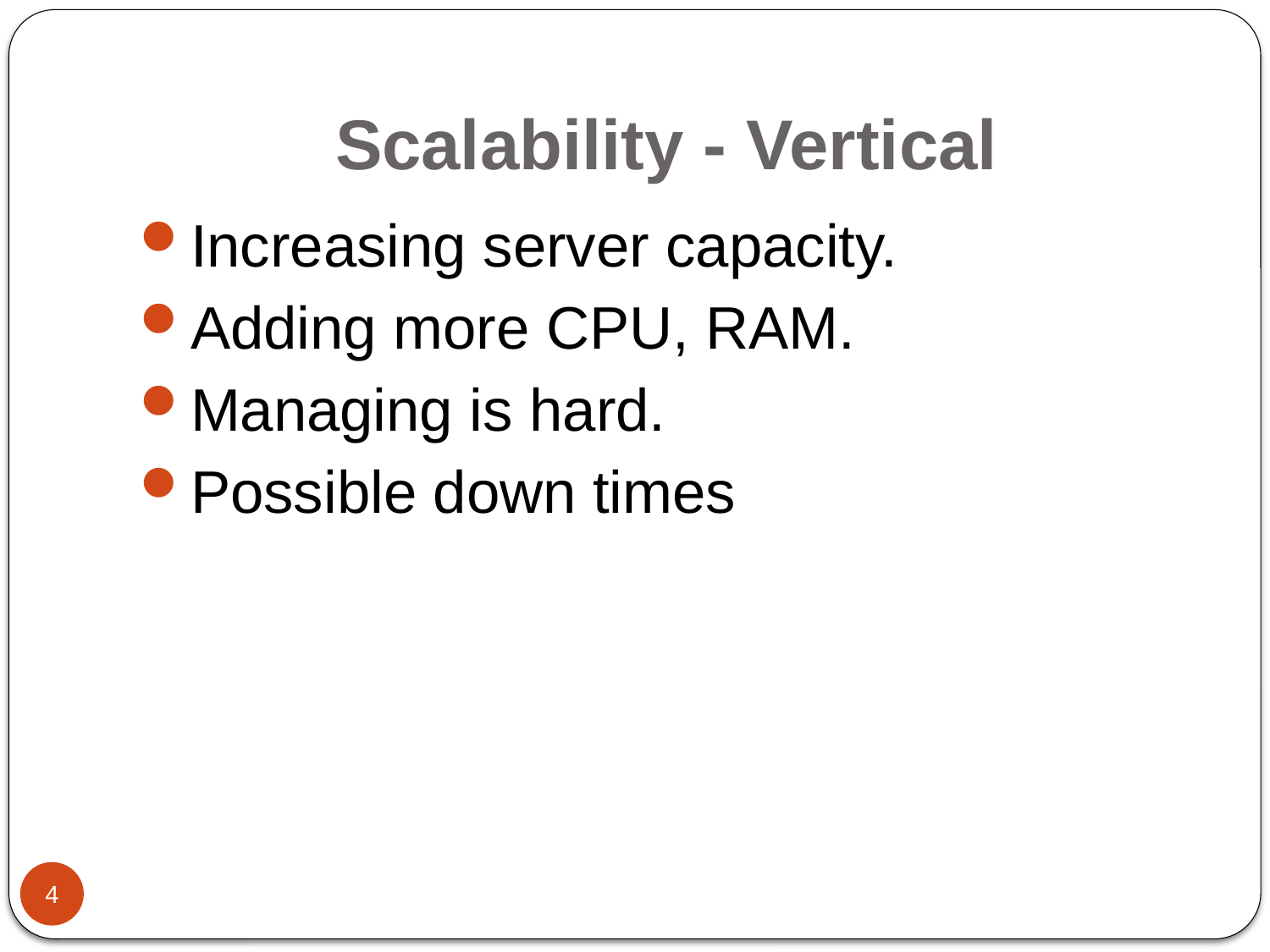

# Scalability - Vertical
Increasing server capacity.
Adding more CPU, RAM.
Managing is hard.
Possible down times

4